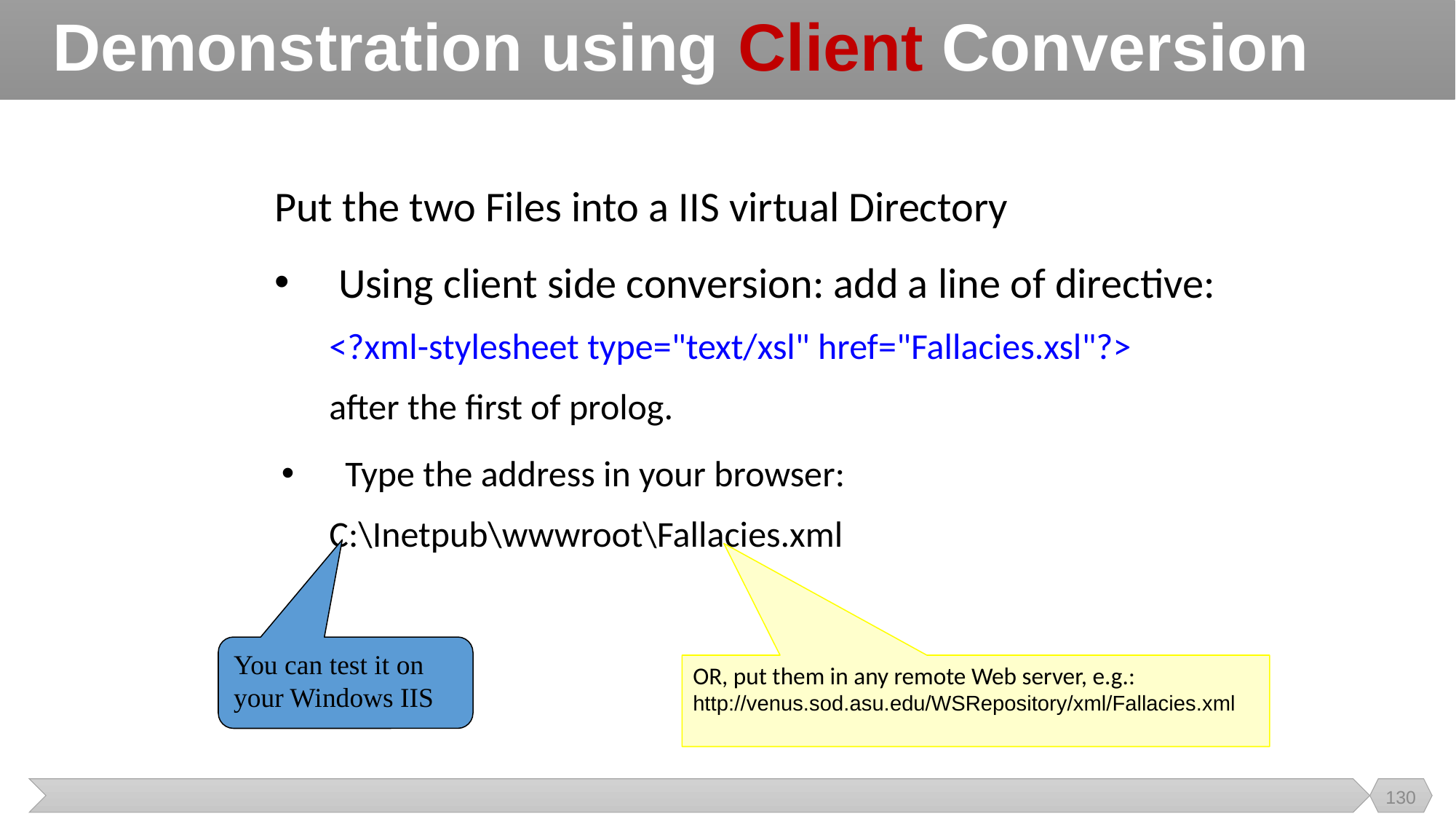

# Demonstration using Client Conversion
Put the two Files into a IIS virtual Directory
Using client side conversion: add a line of directive:
<?xml-stylesheet type="text/xsl" href="Fallacies.xsl"?>
after the first of prolog.
Type the address in your browser:
C:\Inetpub\wwwroot\Fallacies.xml
You can test it on your Windows IIS
OR, put them in any remote Web server, e.g.:
http://venus.sod.asu.edu/WSRepository/xml/Fallacies.xml
130